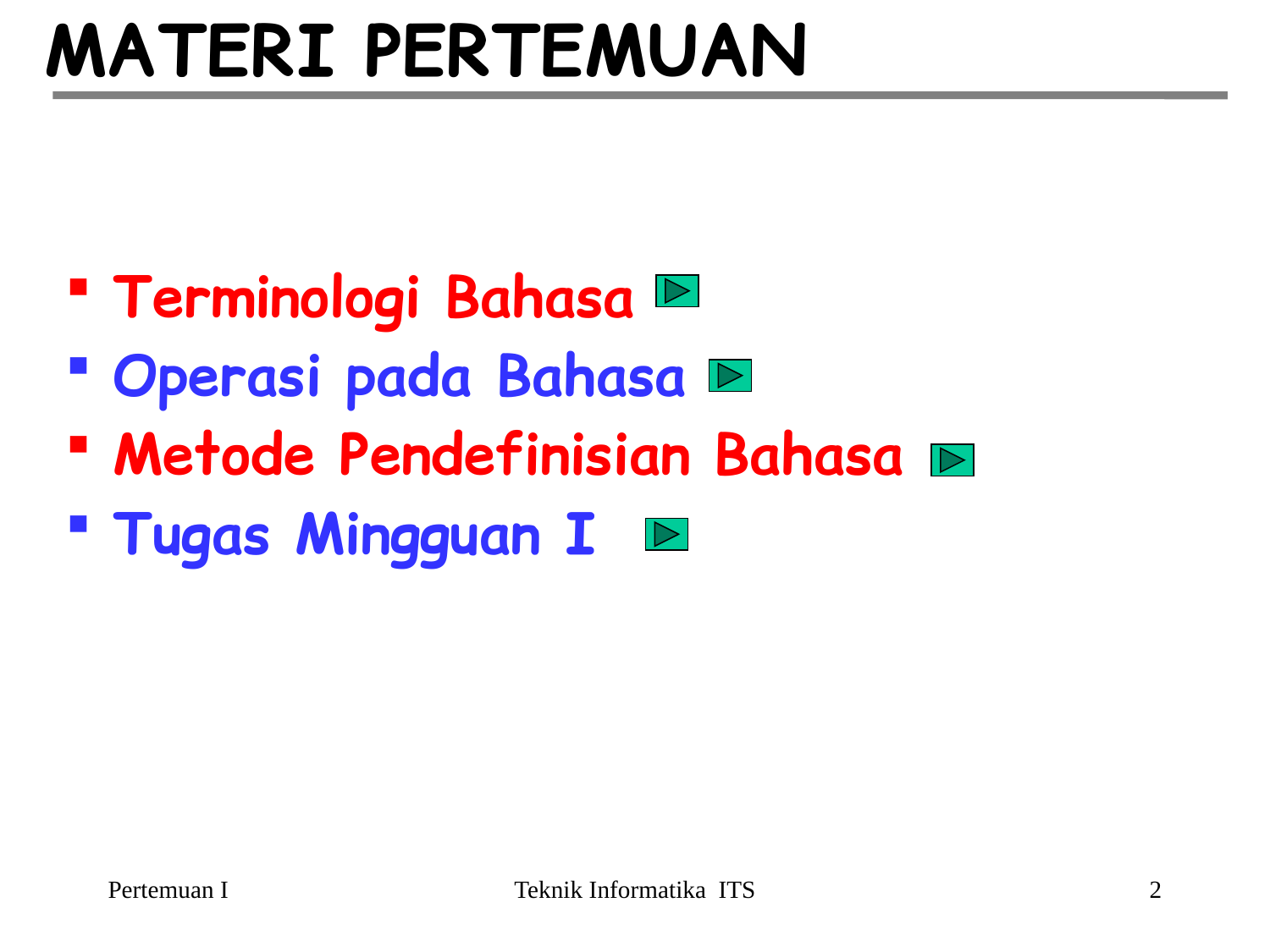

# MATERI PERTEMUAN

Terminologi Bahasa
Operasi pada Bahasa
Metode Pendefinisian Bahasa
Tugas Mingguan I

Pertemuan I
Teknik Informatika  ITS
2